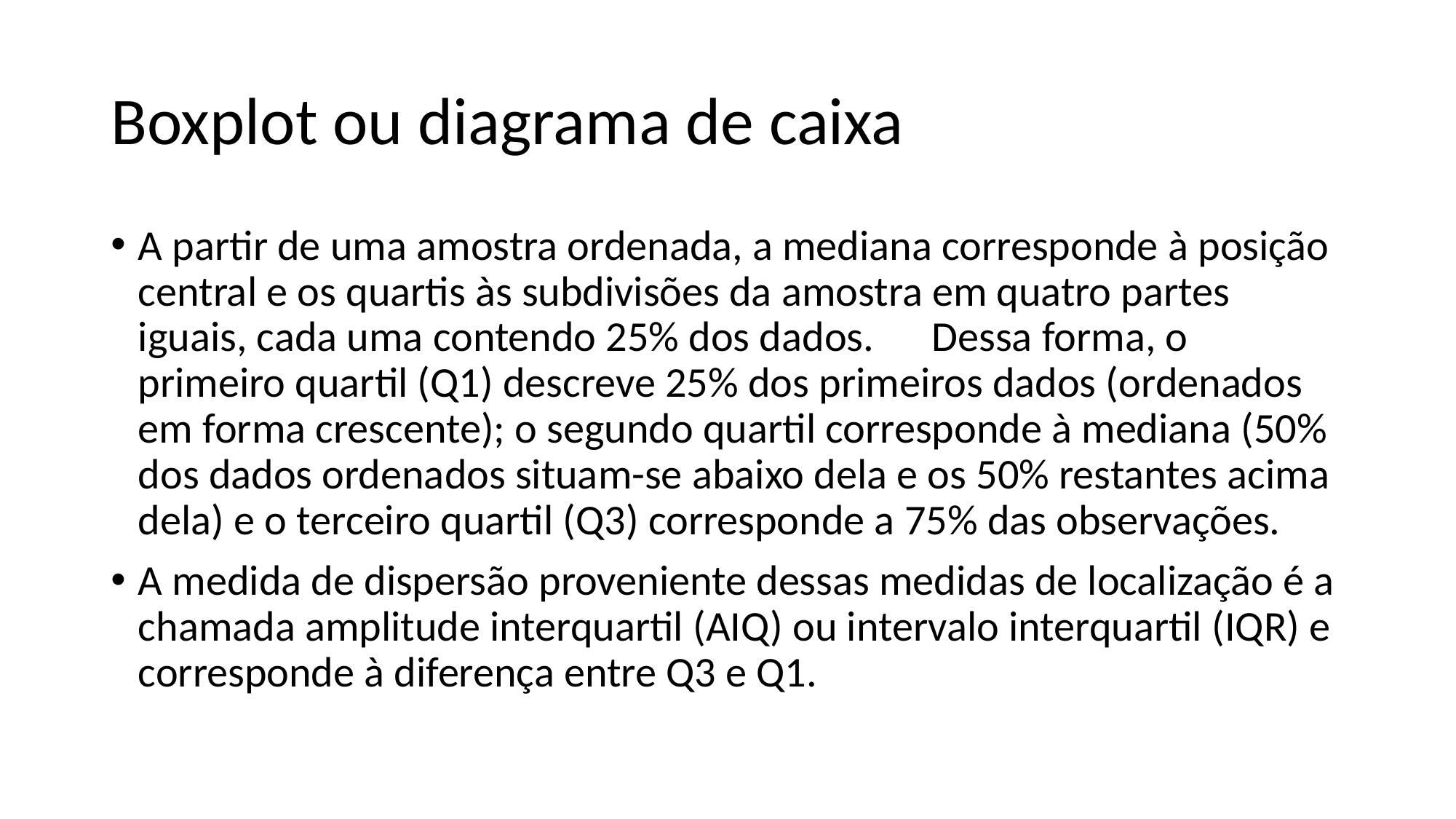

# Boxplot ou diagrama de caixa
A partir de uma amostra ordenada, a mediana corresponde à posição central e os quartis às subdivisões da amostra em quatro partes iguais, cada uma contendo 25% dos dados.      Dessa forma, o primeiro quartil (Q1) descreve 25% dos primeiros dados (ordenados em forma crescente); o segundo quartil corresponde à mediana (50% dos dados ordenados situam-se abaixo dela e os 50% restantes acima dela) e o terceiro quartil (Q3) corresponde a 75% das observações.
A medida de dispersão proveniente dessas medidas de localização é a chamada amplitude interquartil (AIQ) ou intervalo interquartil (IQR) e corresponde à diferença entre Q3 e Q1.